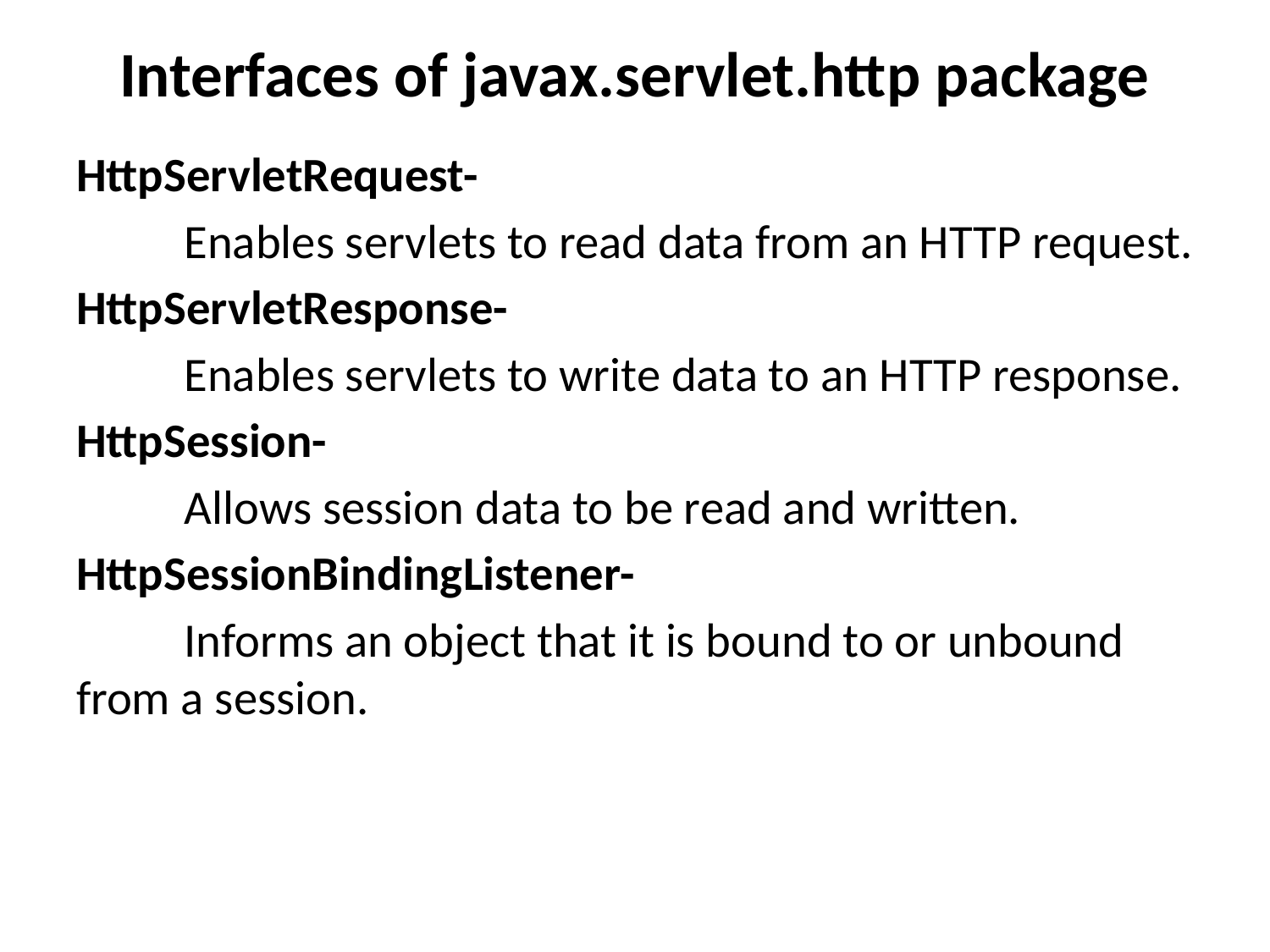

# Interfaces of javax.servlet.http package
HttpServletRequest-
	Enables servlets to read data from an HTTP request.
HttpServletResponse-
	Enables servlets to write data to an HTTP response.
HttpSession-
	Allows session data to be read and written.
HttpSessionBindingListener-
	Informs an object that it is bound to or unbound from a session.